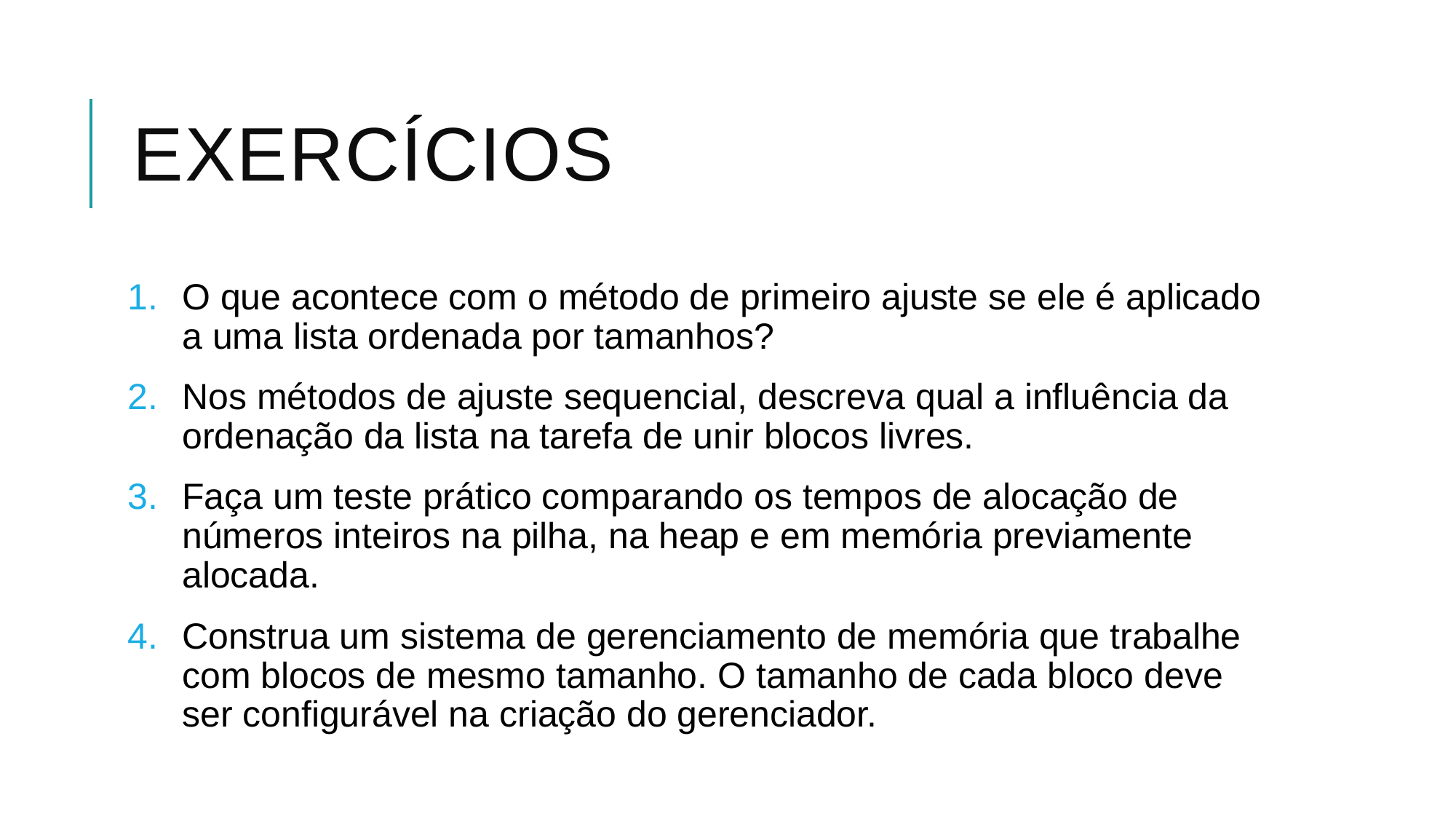

# Exercícios
O que acontece com o método de primeiro ajuste se ele é aplicado a uma lista ordenada por tamanhos?
Nos métodos de ajuste sequencial, descreva qual a influência da ordenação da lista na tarefa de unir blocos livres.
Faça um teste prático comparando os tempos de alocação de números inteiros na pilha, na heap e em memória previamente alocada.
Construa um sistema de gerenciamento de memória que trabalhe com blocos de mesmo tamanho. O tamanho de cada bloco deve ser configurável na criação do gerenciador.